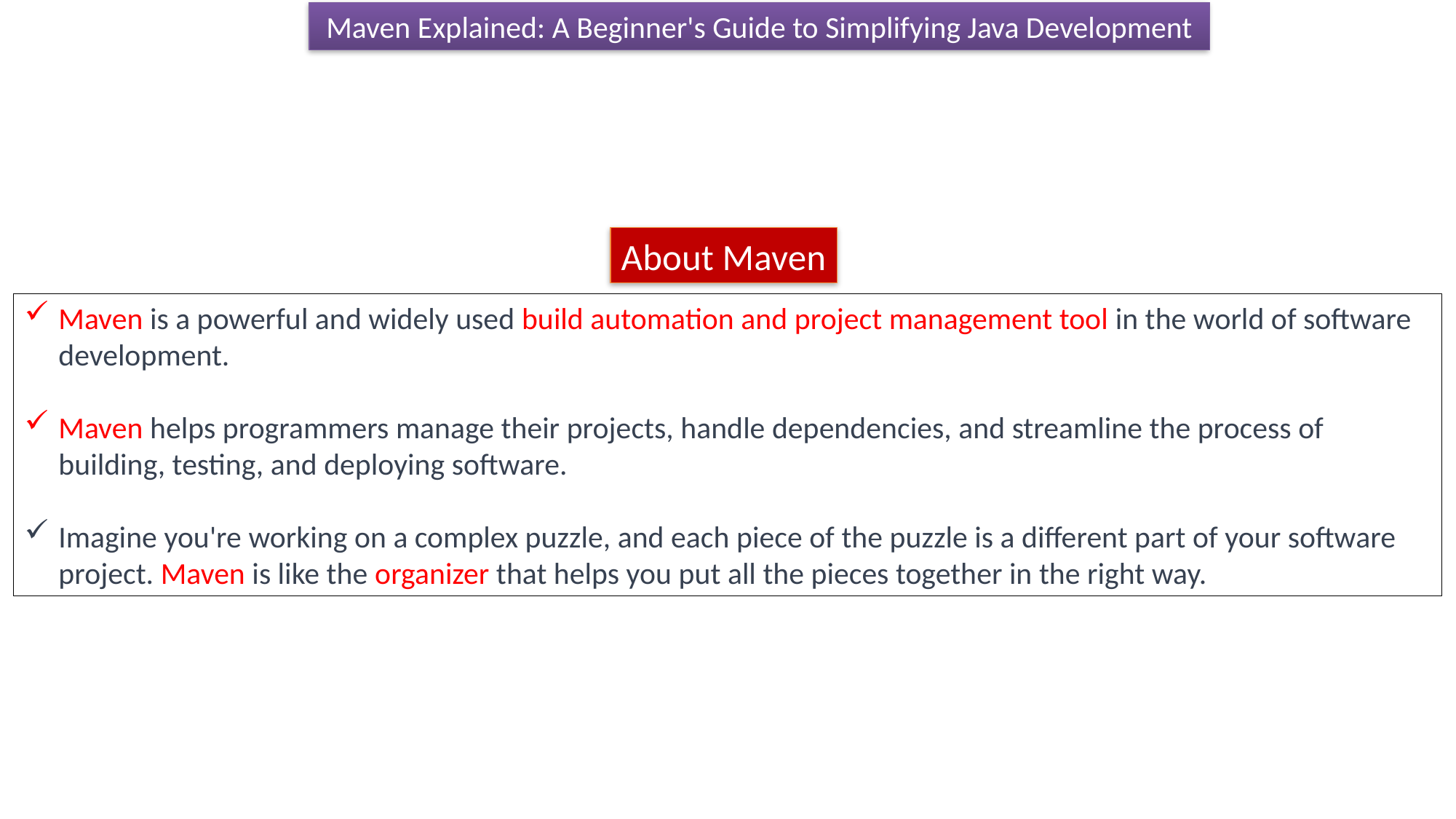

Maven Explained: A Beginner's Guide to Simplifying Java Development

About Maven
Maven is a powerful and widely used build automation and project management tool in the world of software development.

Maven helps programmers manage their projects, handle dependencies, and streamline the process of building, testing, and deploying software.

Imagine you're working on a complex puzzle, and each piece of the puzzle is a different part of your software project. Maven is like the organizer that helps you put all the pieces together in the right way.